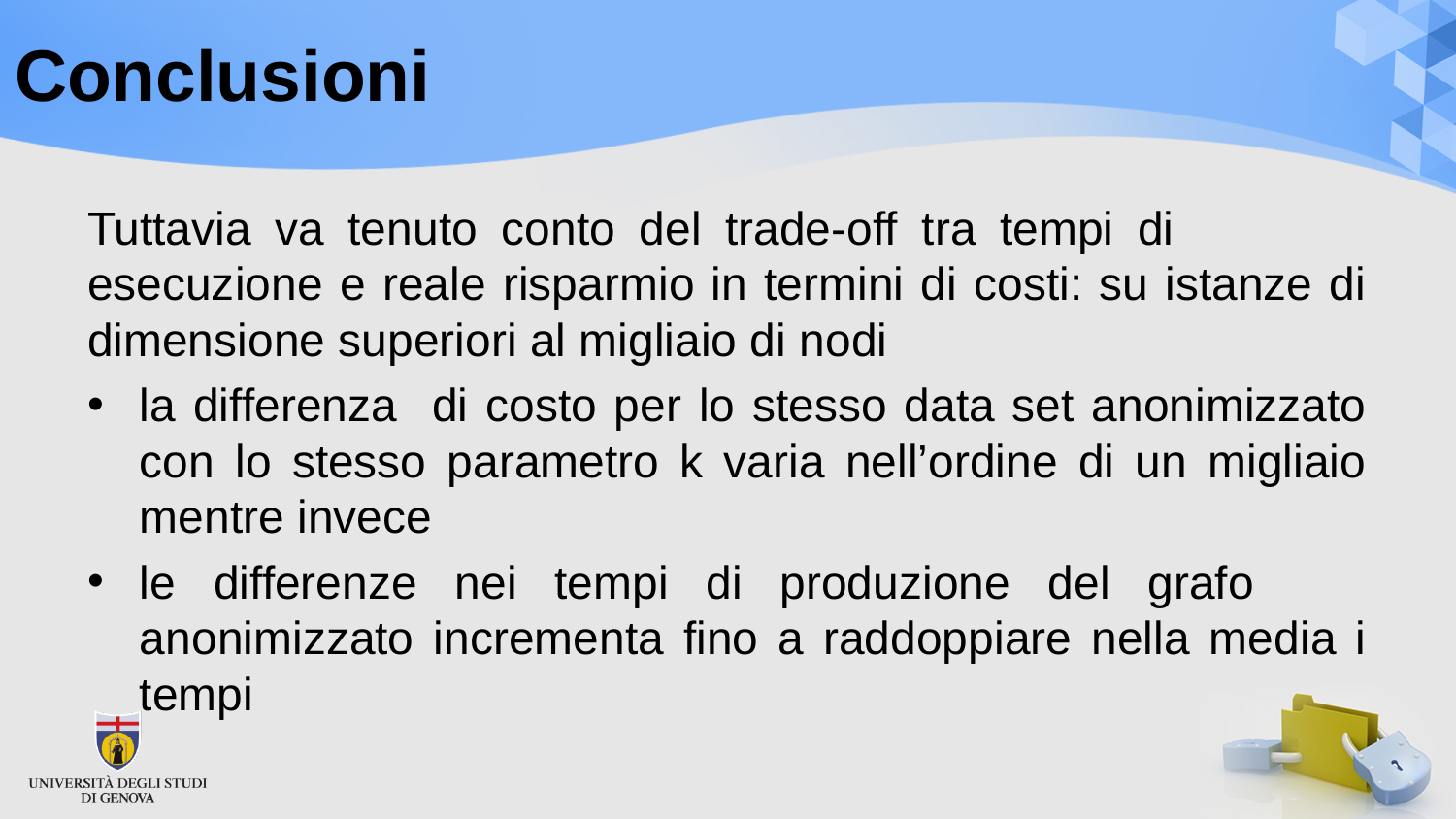

# Conclusioni
Tuttavia va tenuto conto del trade-off tra tempi di         esecuzione e reale risparmio in termini di costi: su istanze di dimensione superiori al migliaio di nodi
la differenza  di costo per lo stesso data set anonimizzato con lo stesso parametro k varia nell’ordine di un migliaio mentre invece
le differenze nei tempi di produzione del grafo    anonimizzato incrementa fino a raddoppiare nella media i tempi